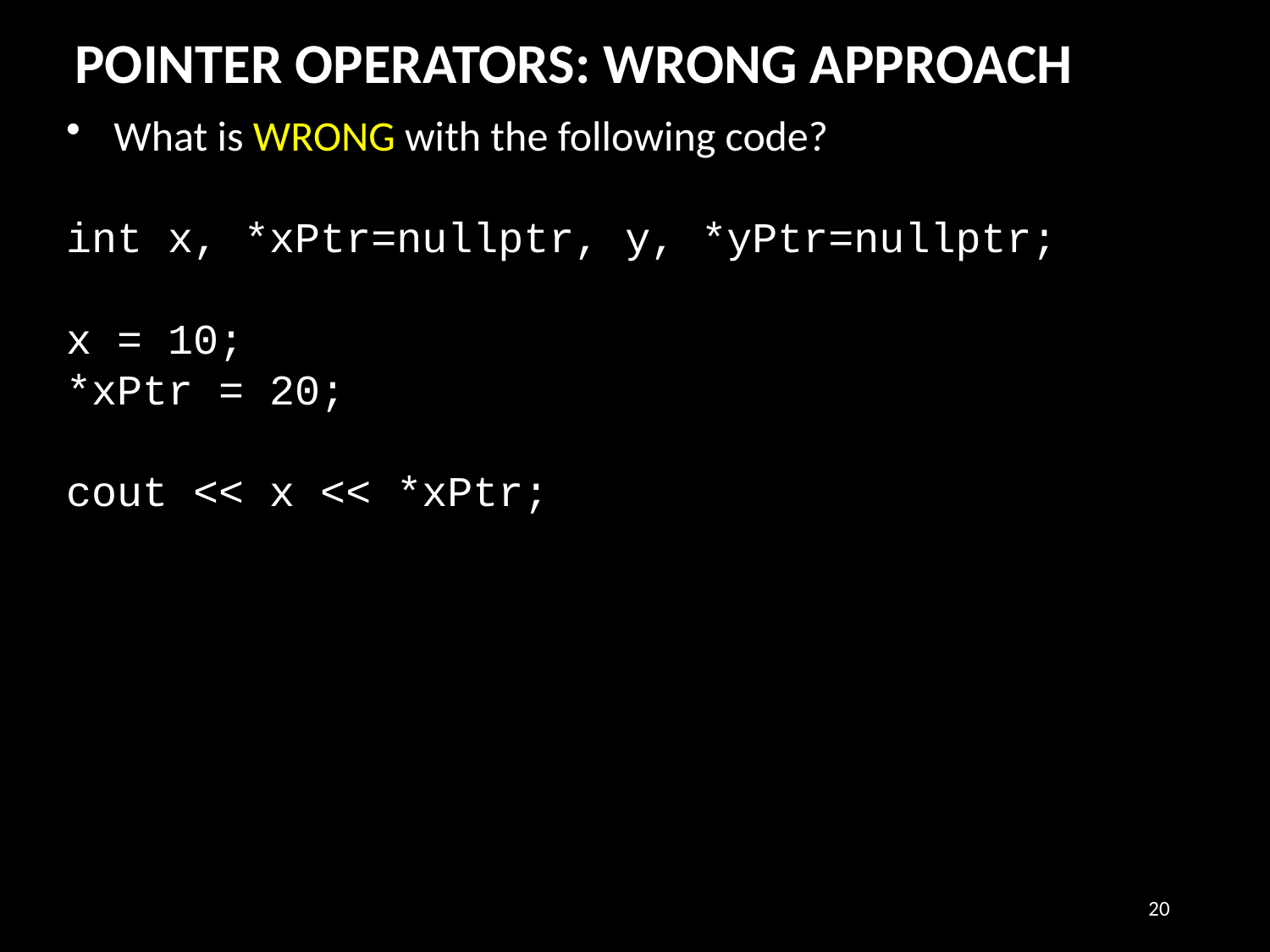

POINTER OPERATORS: WRONG APPROACH
What is WRONG with the following code?

int x, *xPtr=nullptr, y, *yPtr=nullptr;

x = 10;
*xPtr = 20;

cout << x << *xPtr;
20